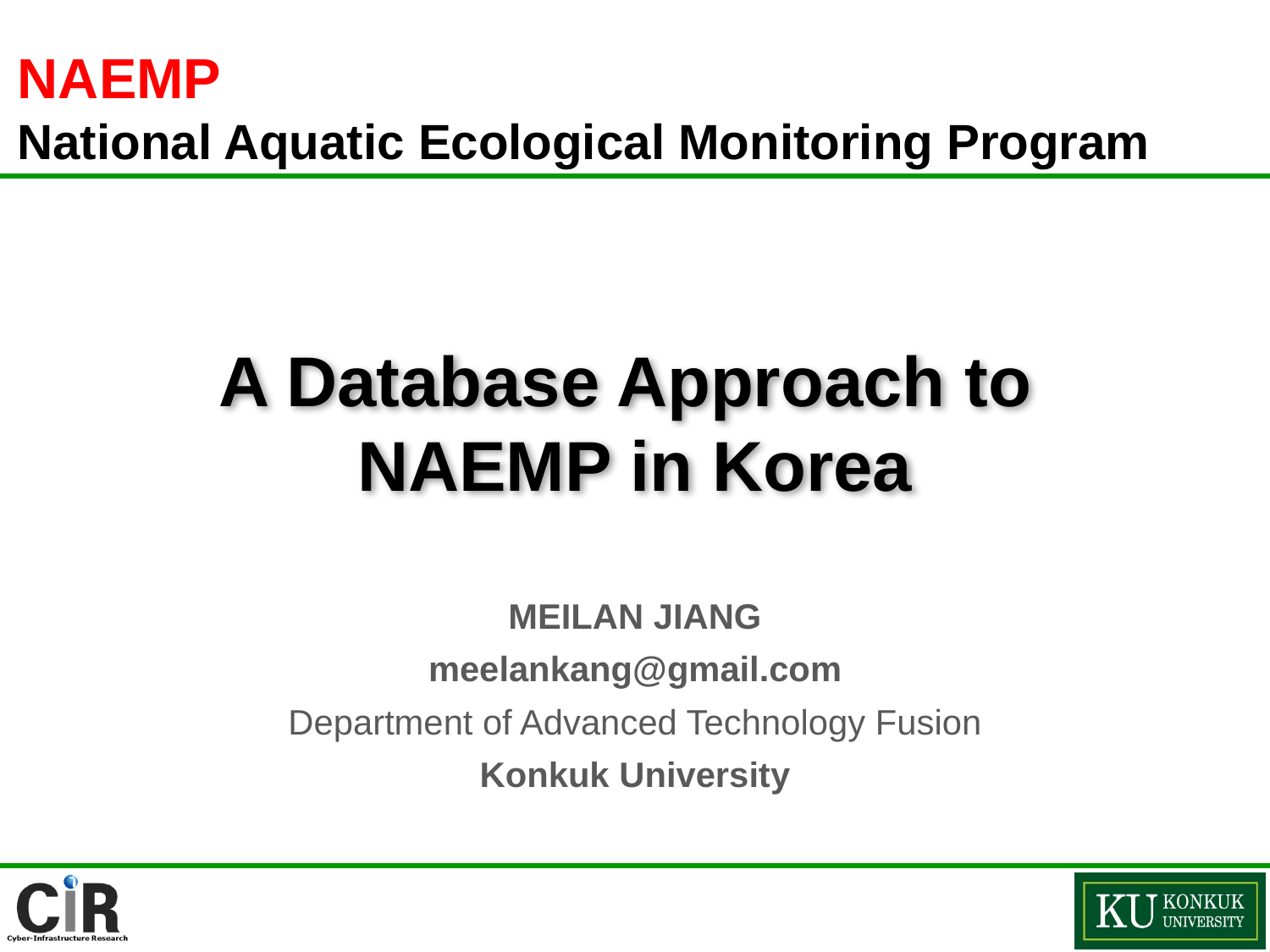

NAEMP
National Aquatic Ecological Monitoring Program
# A Database Approach to NAEMP in Korea
MEILAN JIANG
meelankang@gmail.com
Department of Advanced Technology Fusion
Konkuk University